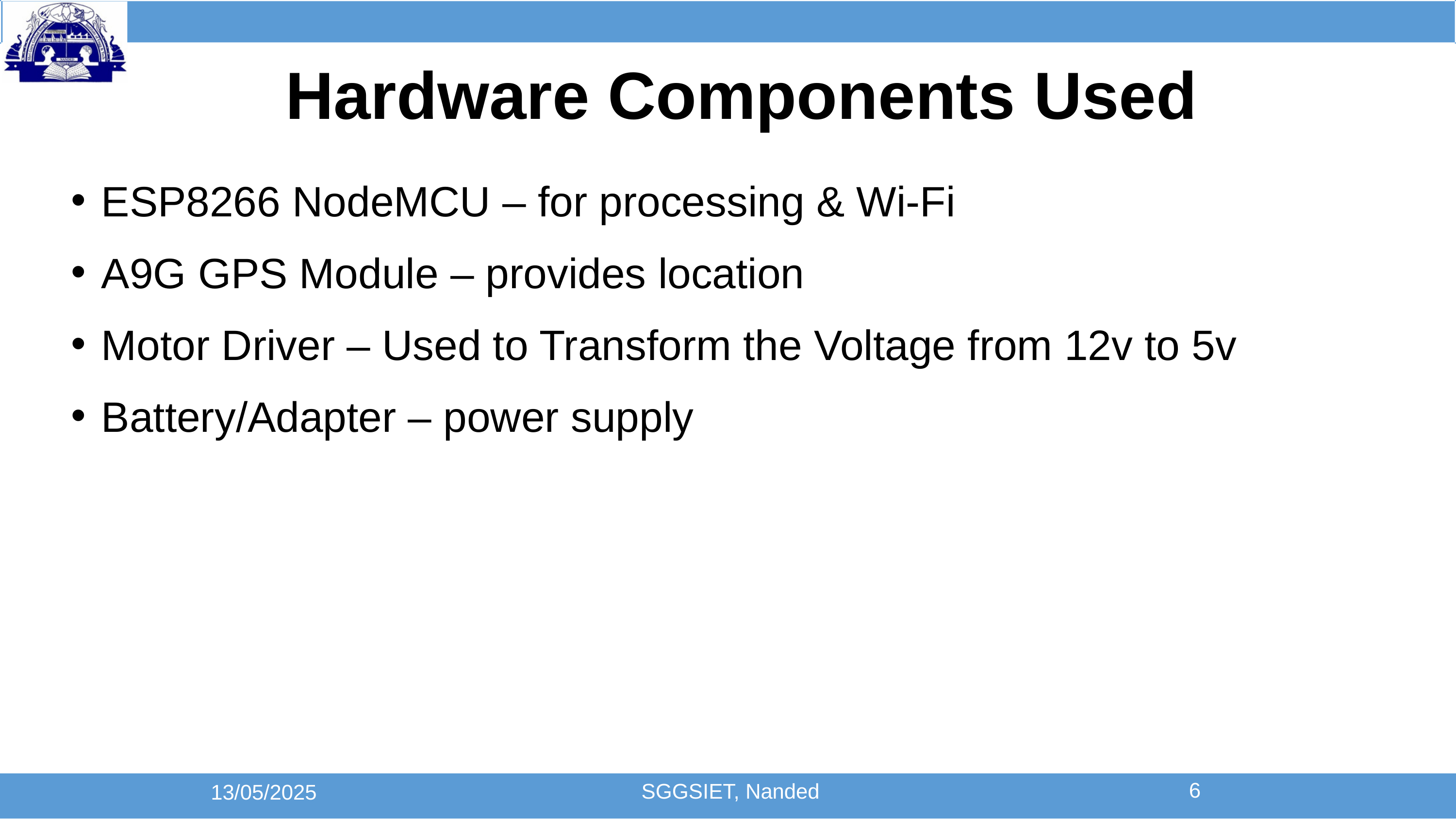

Hardware Components Used

ESP8266 NodeMCU – for processing & Wi-Fi
A9G GPS Module – provides location
Motor Driver – Used to Transform the Voltage from 12v to 5v
Battery/Adapter – power supply

6

SGGSIET, Nanded

13/05/2025